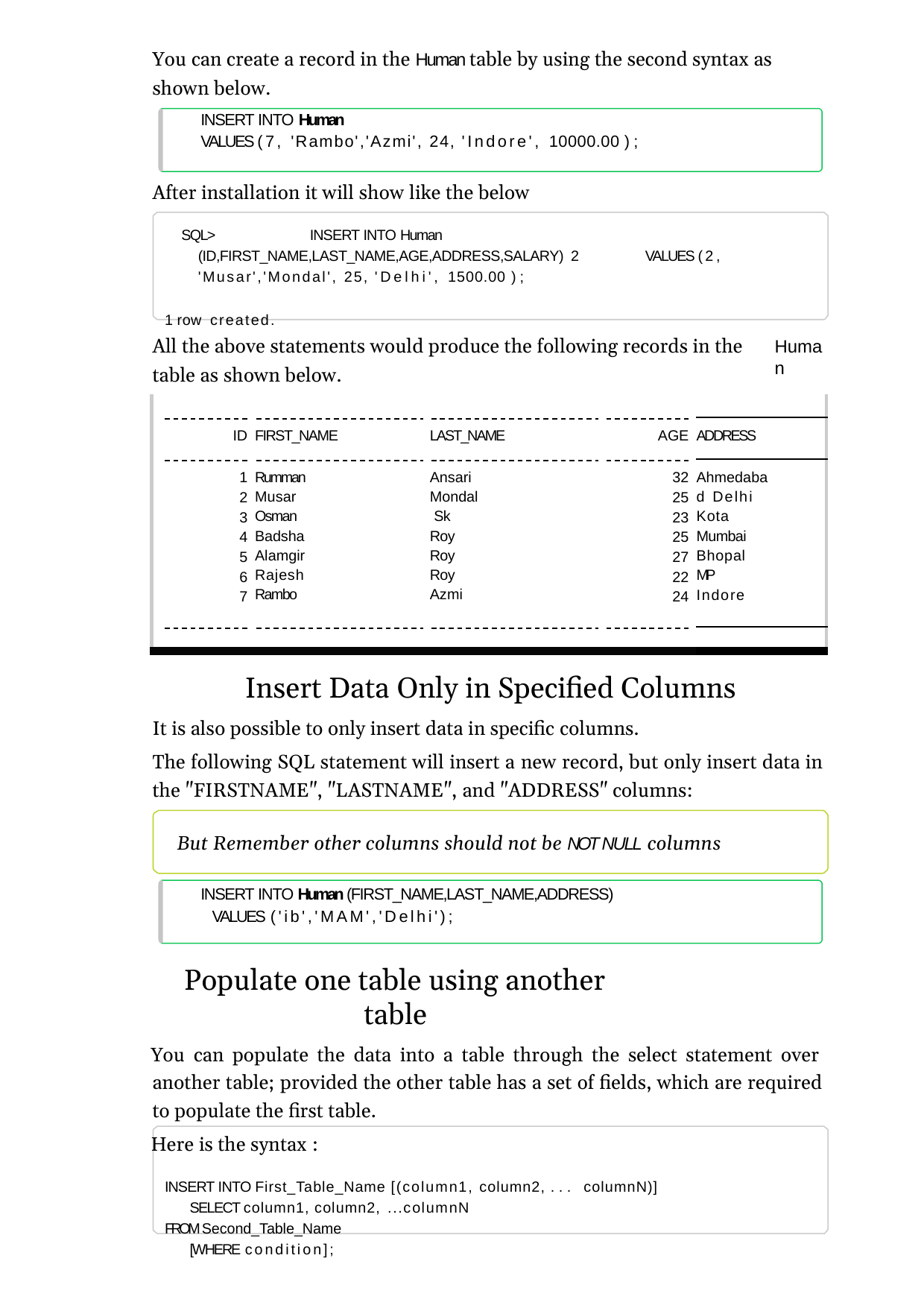

You can create a record in the Human table by using the second syntax as  shown below.
INSERT INTO Human
VALUES (7, 'Rambo','Azmi', 24, 'Indore', 10000.00 );

After installation it will show like the below
SQL>	INSERT INTO Human (ID,FIRST_NAME,LAST_NAME,AGE,ADDRESS,SALARY)  2	VALUES (2, 'Musar','Mondal', 25, 'Delhi', 1500.00 );

1 row created.

All the above statements would produce the following records in the  table as shown below.
Human
|  |  |  |  |  |
| --- | --- | --- | --- | --- |
| ID | FIRST\_NAME | LAST\_NAME | AGE | ADDRESS |
| 1 2 3 4 5 6 7 | Rumman Musar Osman Badsha Alamgir Rajesh Rambo | Ansari Mondal Sk Roy Roy Roy Azmi | 32 25 23 25 27 22 24 | Ahmedabad Delhi Kota Mumbai Bhopal MP Indore |
|  |  |  |  |  |

Insert Data Only in Specified Columns
It is also possible to only insert data in specific columns.
The following SQL statement will insert a new record, but only insert data in  the "FIRSTNAME", "LASTNAME", and "ADDRESS" columns:

But Remember other columns should not be NOT NULL columns

INSERT INTO Human (FIRST_NAME,LAST_NAME,ADDRESS)  VALUES ('ib','MAM','Delhi');

Populate one table using another table
You can populate the data into a table through the select statement over  another table; provided the other table has a set of fields, which are required  to populate the first table.
Here is the syntax :
INSERT INTO First_Table_Name [(column1, column2, ... columnN)]  SELECT column1, column2, ...columnN
FROM Second_Table_Name  [WHERE condition];